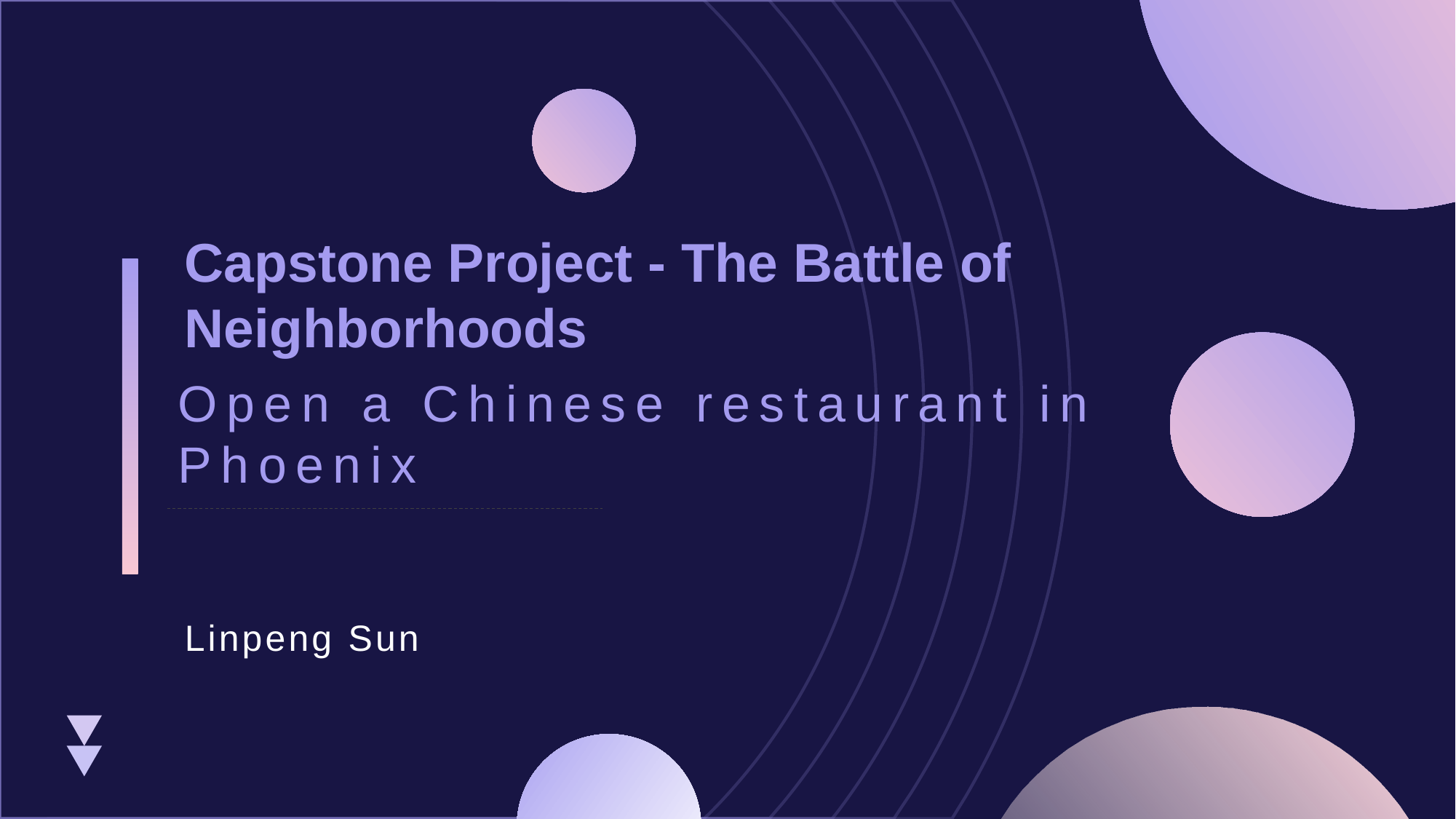

Capstone Project - The Battle of Neighborhoods
# Open a Chinese restaurant in Phoenix
Linpeng Sun